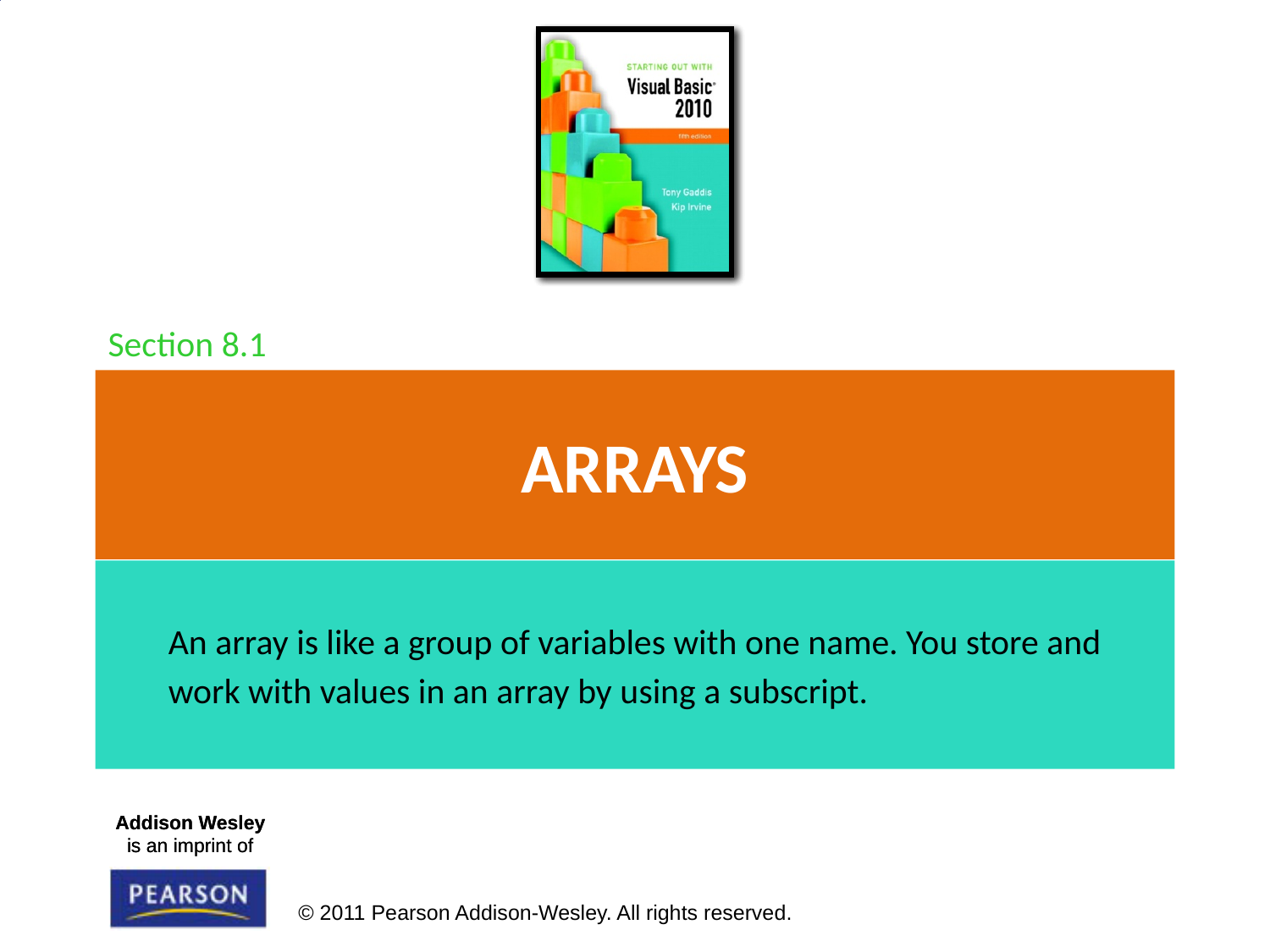

Section 8.1
# Arrays
An array is like a group of variables with one name. You store and
work with values in an array by using a subscript.